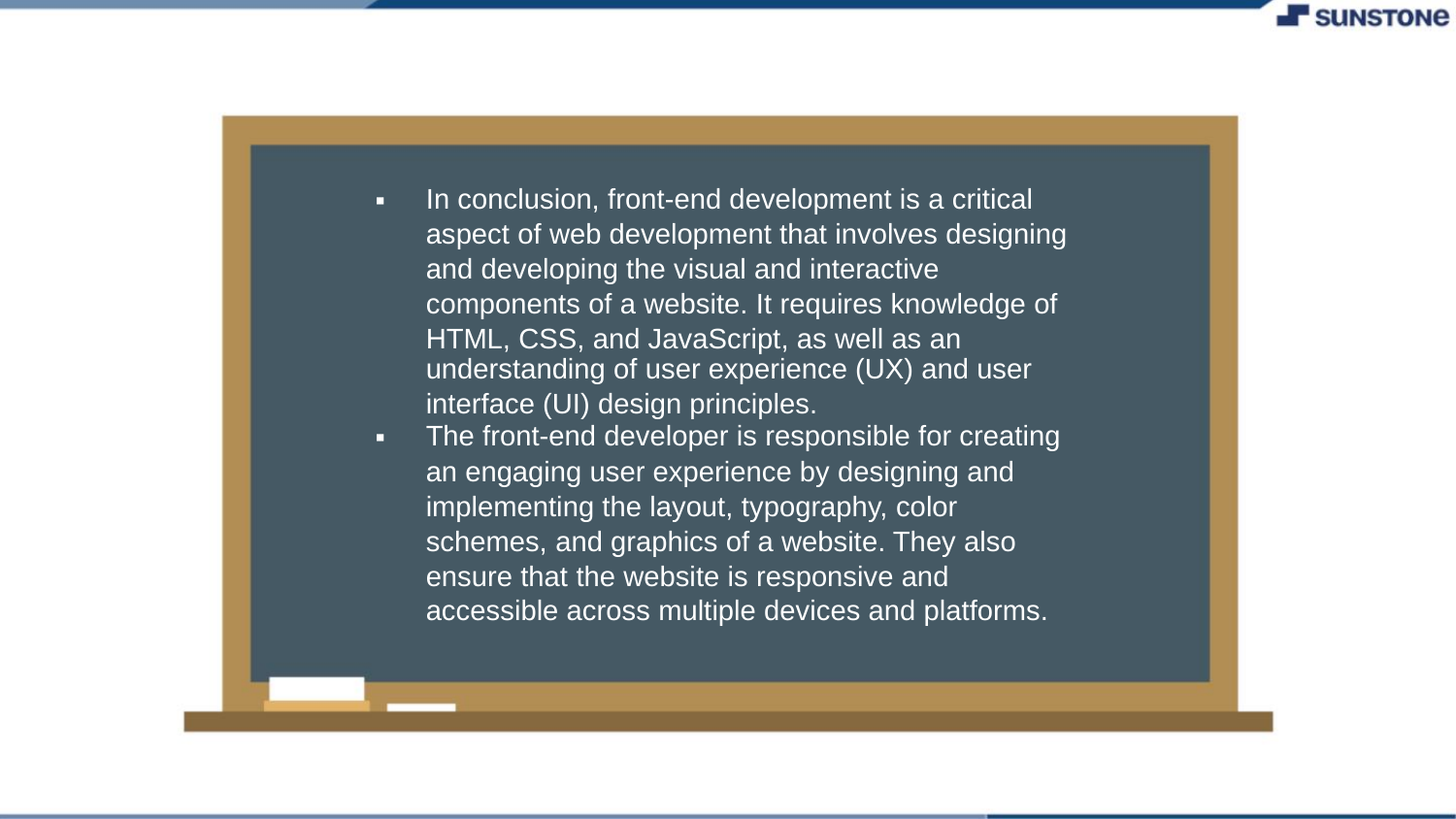

In conclusion, front-end development is a critical
aspect of web development that involves designing
and developing the visual and interactive
components of a website. It requires knowledge of
HTML, CSS, and JavaScript, as well as an
▪
▪
understanding of user experience (UX) and user
interface (UI) design principles.
The front-end developer is responsible for creating
an engaging user experience by designing and
implementing the layout, typography, color
schemes, and graphics of a website. They also
ensure that the website is responsive and
accessible across multiple devices and platforms.